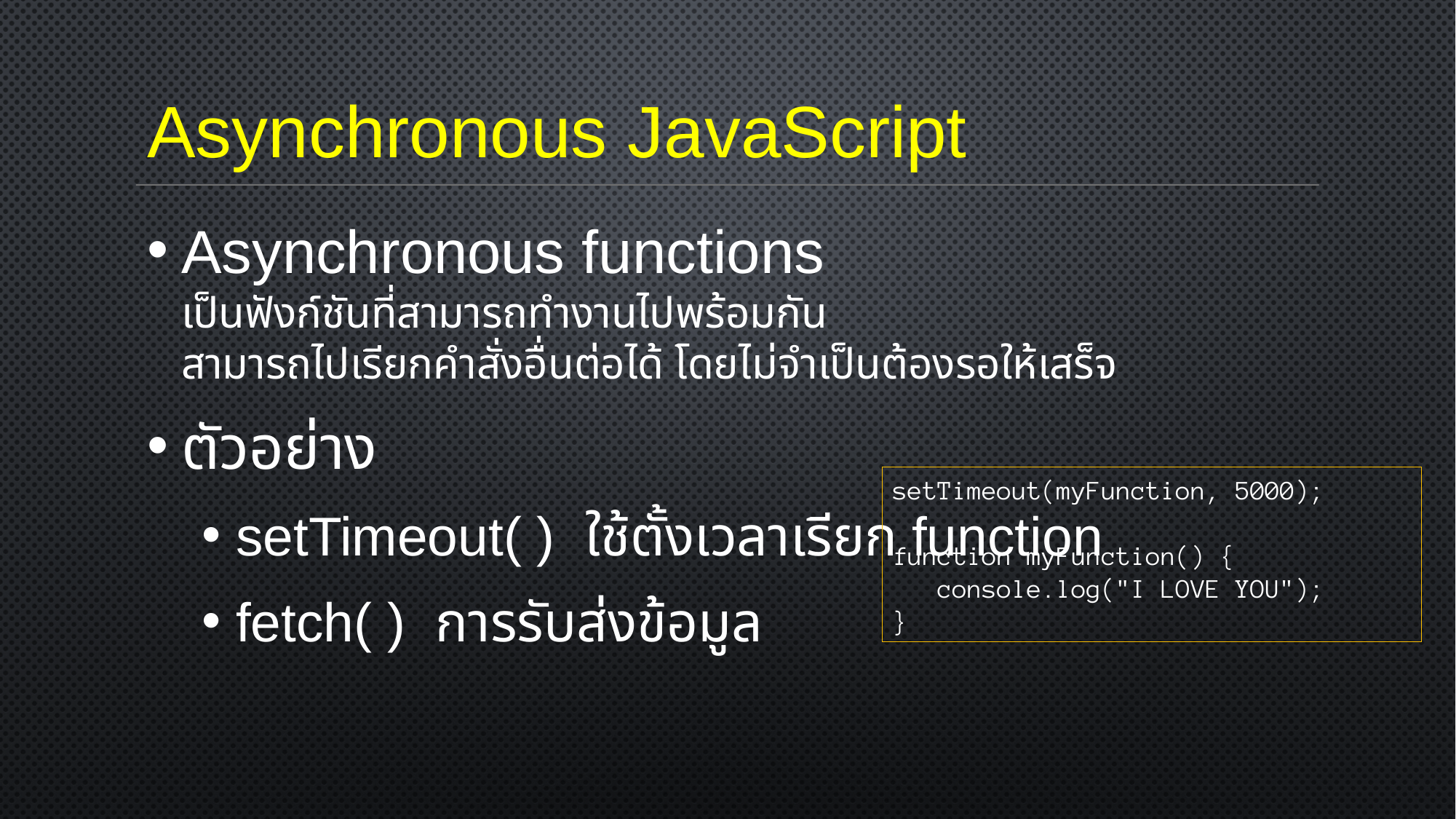

# Asynchronous JavaScript
Asynchronous functions
เป็นฟังก์ชันที่สามารถทำงานไปพร้อมกัน
สามารถไปเรียกคำสั่งอื่นต่อได้ โดยไม่จำเป็นต้องรอให้เสร็จ
ตัวอย่าง
setTimeout( )  ใช้ตั้งเวลาเรียก function
fetch( )  การรับส่งข้อมูล
setTimeout(myFunction, 5000);

function myFunction() {
   console.log("I LOVE YOU");
}